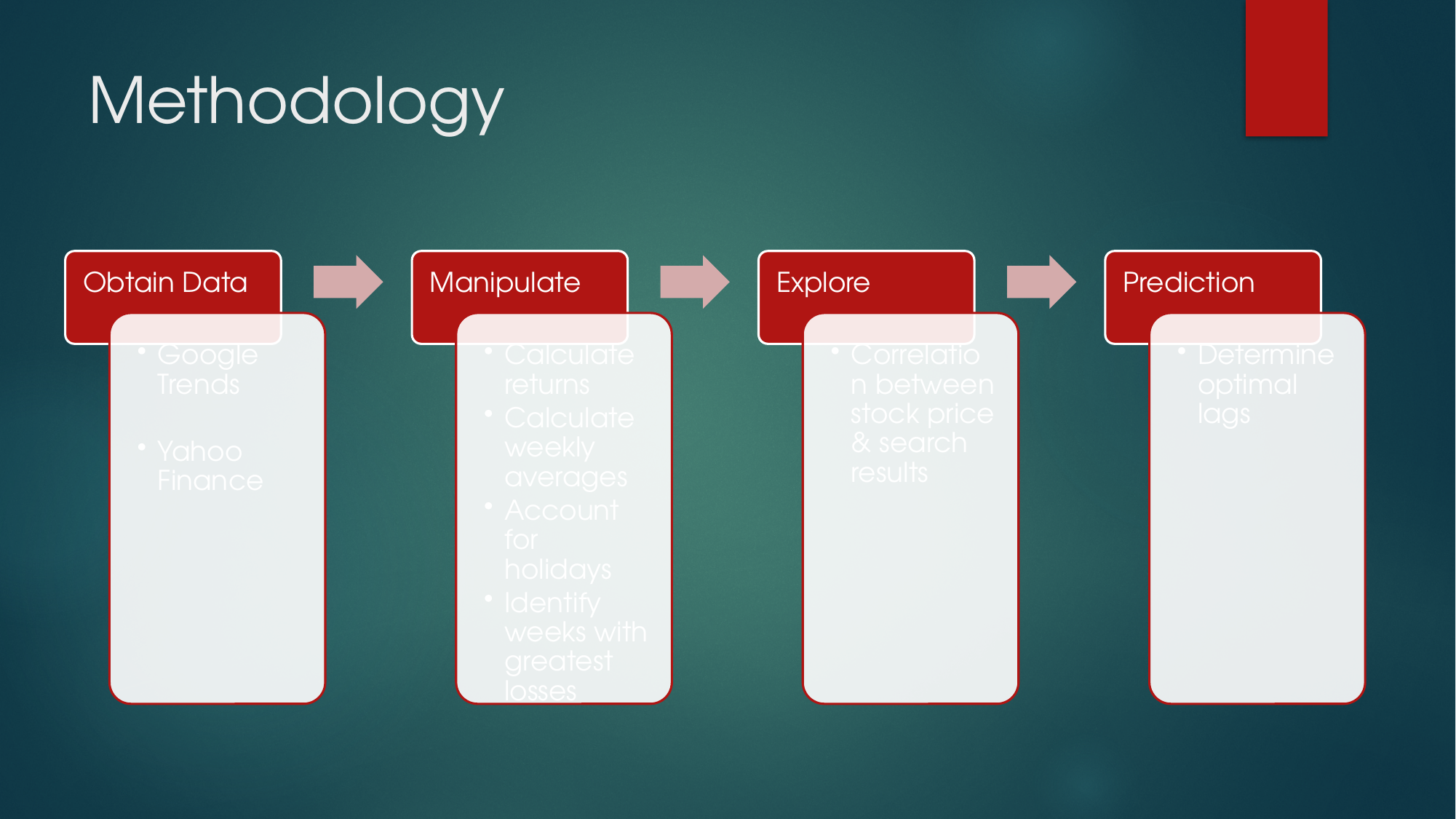

# Methodology
Obtain Data
Google Trends

Yahoo Finance

Manipulate
Calculate returns
Calculate weekly averages
Account for holidays
Identify weeks with greatest losses

Explore
Correlation between stock price & search results

Prediction
Determine optimal lags